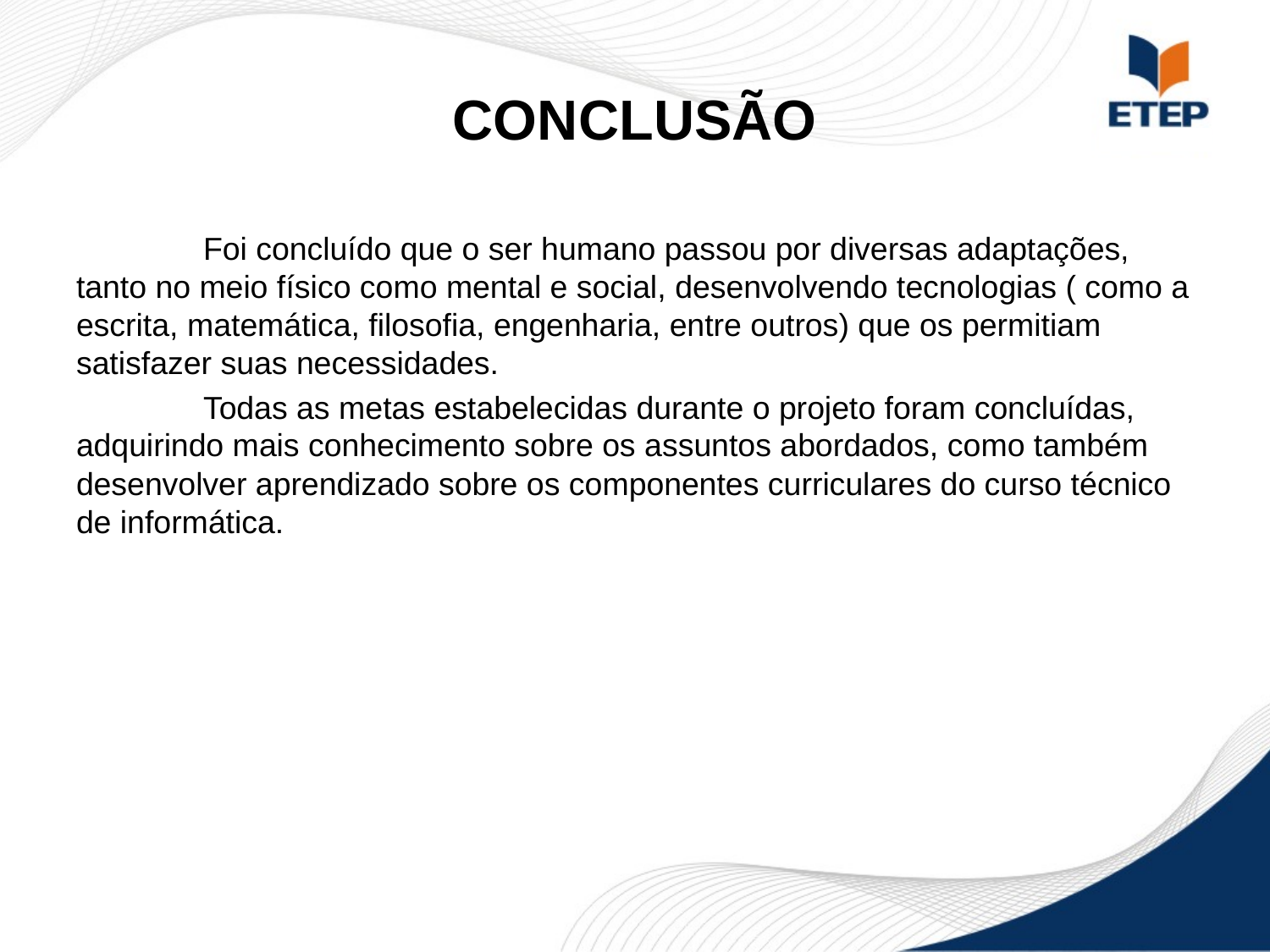

# CONCLUSÃO
	Foi concluído que o ser humano passou por diversas adaptações, tanto no meio físico como mental e social, desenvolvendo tecnologias ( como a escrita, matemática, filosofia, engenharia, entre outros) que os permitiam satisfazer suas necessidades.
	Todas as metas estabelecidas durante o projeto foram concluídas, adquirindo mais conhecimento sobre os assuntos abordados, como também desenvolver aprendizado sobre os componentes curriculares do curso técnico de informática.